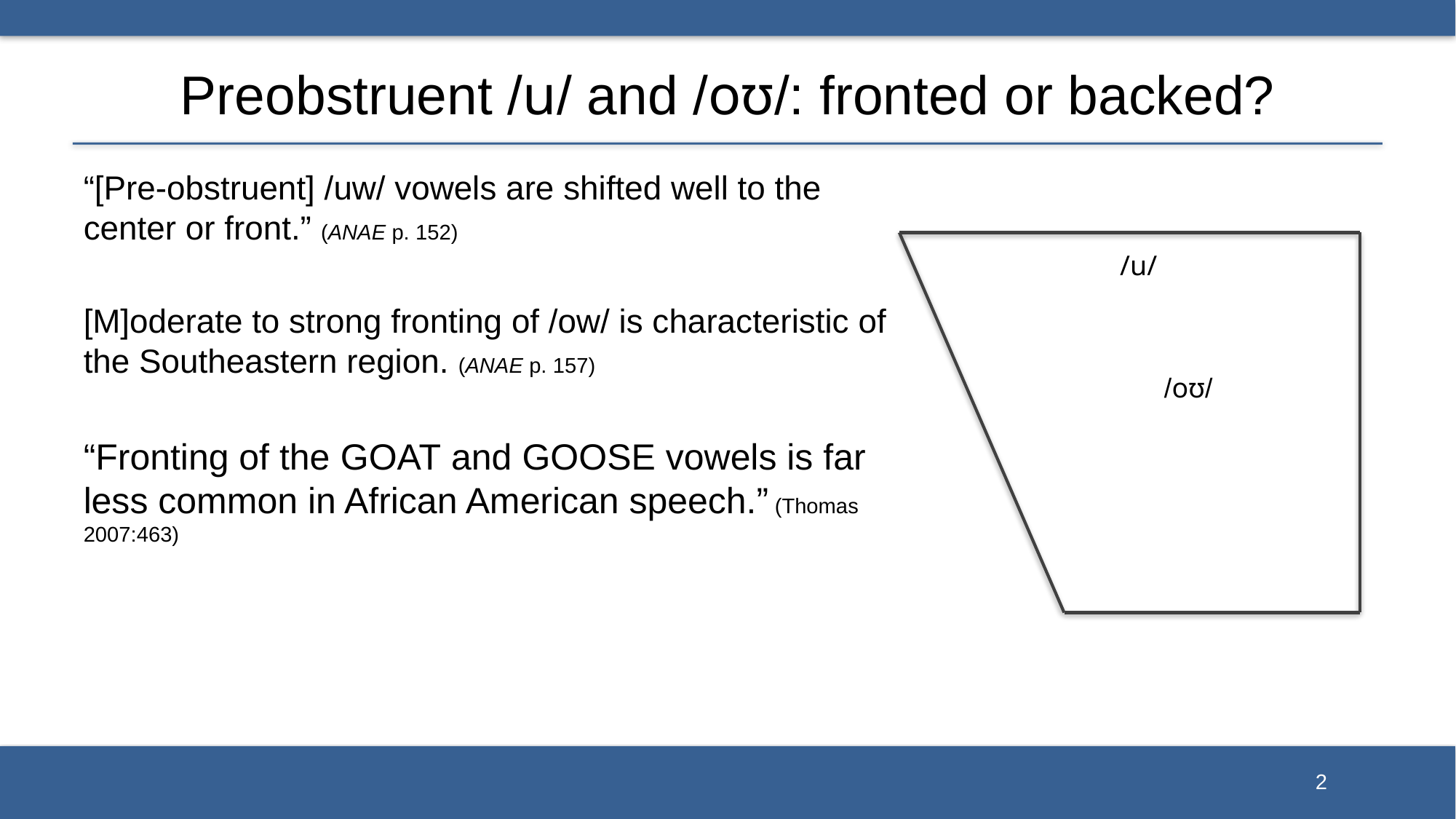

# Preobstruent /u/ and /oʊ/: fronted or backed?
“[Pre-obstruent] /uw/ vowels are shifted well to the center or front.” (ANAE p. 152)

[M]oderate to strong fronting of /ow/ is characteristic of the Southeastern region. (ANAE p. 157)

“Fronting of the goat and goose vowels is far less common in African American speech.” (Thomas 2007:463)
/u/
/oʊ/
2